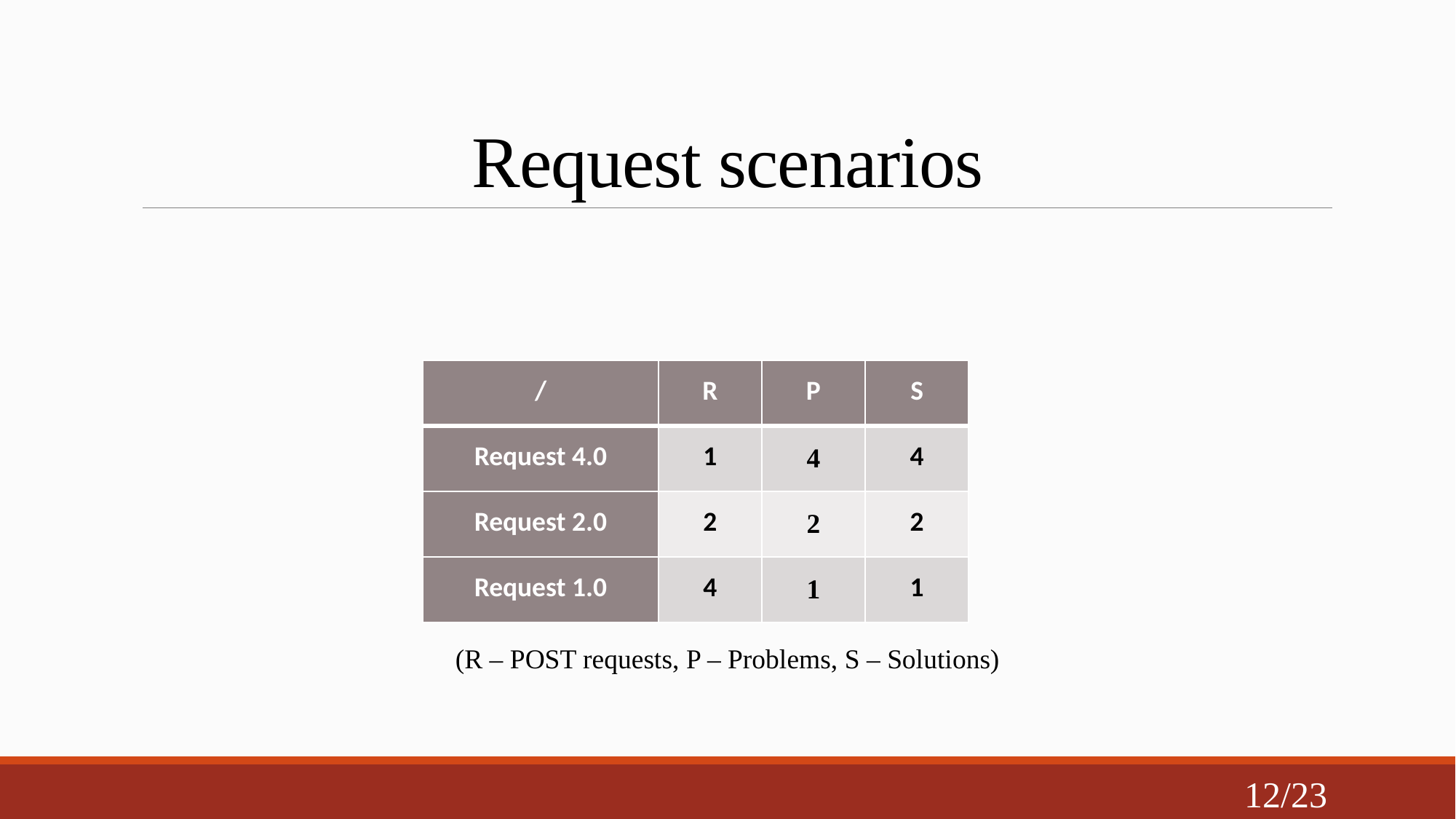

# Request scenarios
| / | R | P | S |
| --- | --- | --- | --- |
| Request 4.0 | 1 | 4 | 4 |
| Request 2.0 | 2 | 2 | 2 |
| Request 1.0 | 4 | 1 | 1 |
(R – POST requests, P – Problems, S – Solutions)
12/23